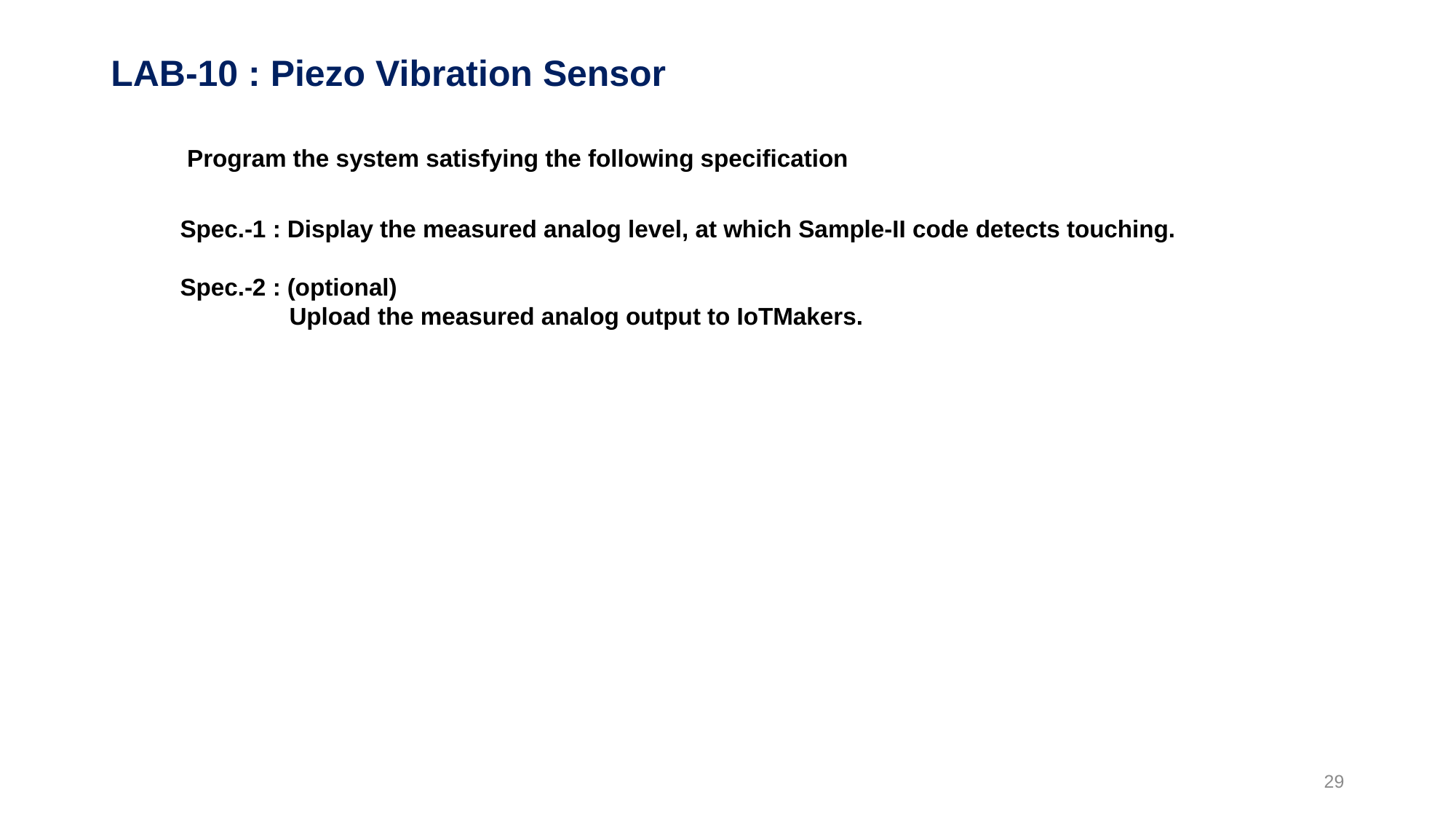

# LAB-10 : Piezo Vibration Sensor
Program the system satisfying the following specification
Spec.-1 : Display the measured analog level, at which Sample-II code detects touching.

Spec.-2 : (optional)
	Upload the measured analog output to IoTMakers.

29